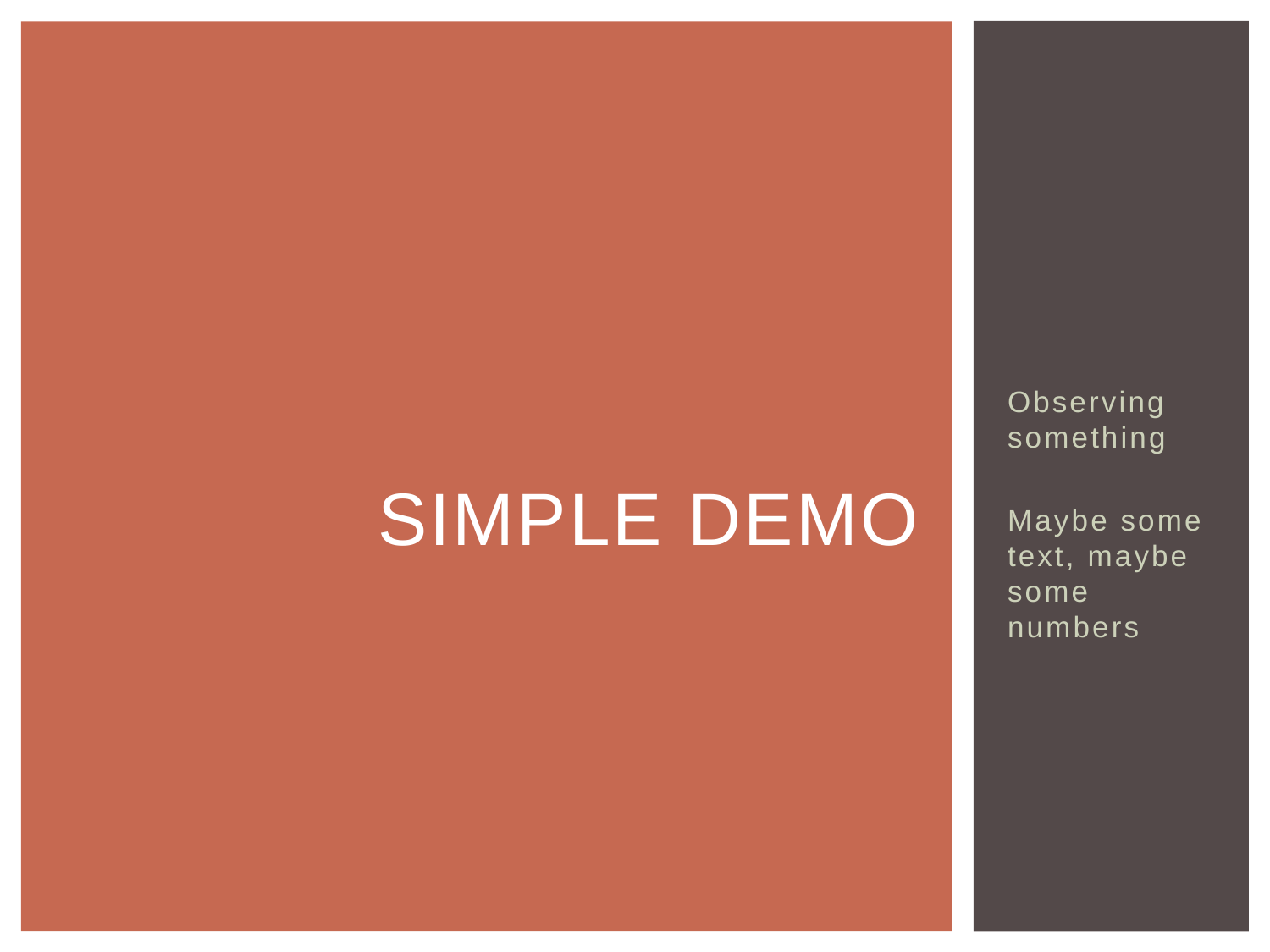

Observing something

Maybe some text, maybe some numbers
# Simple Demo